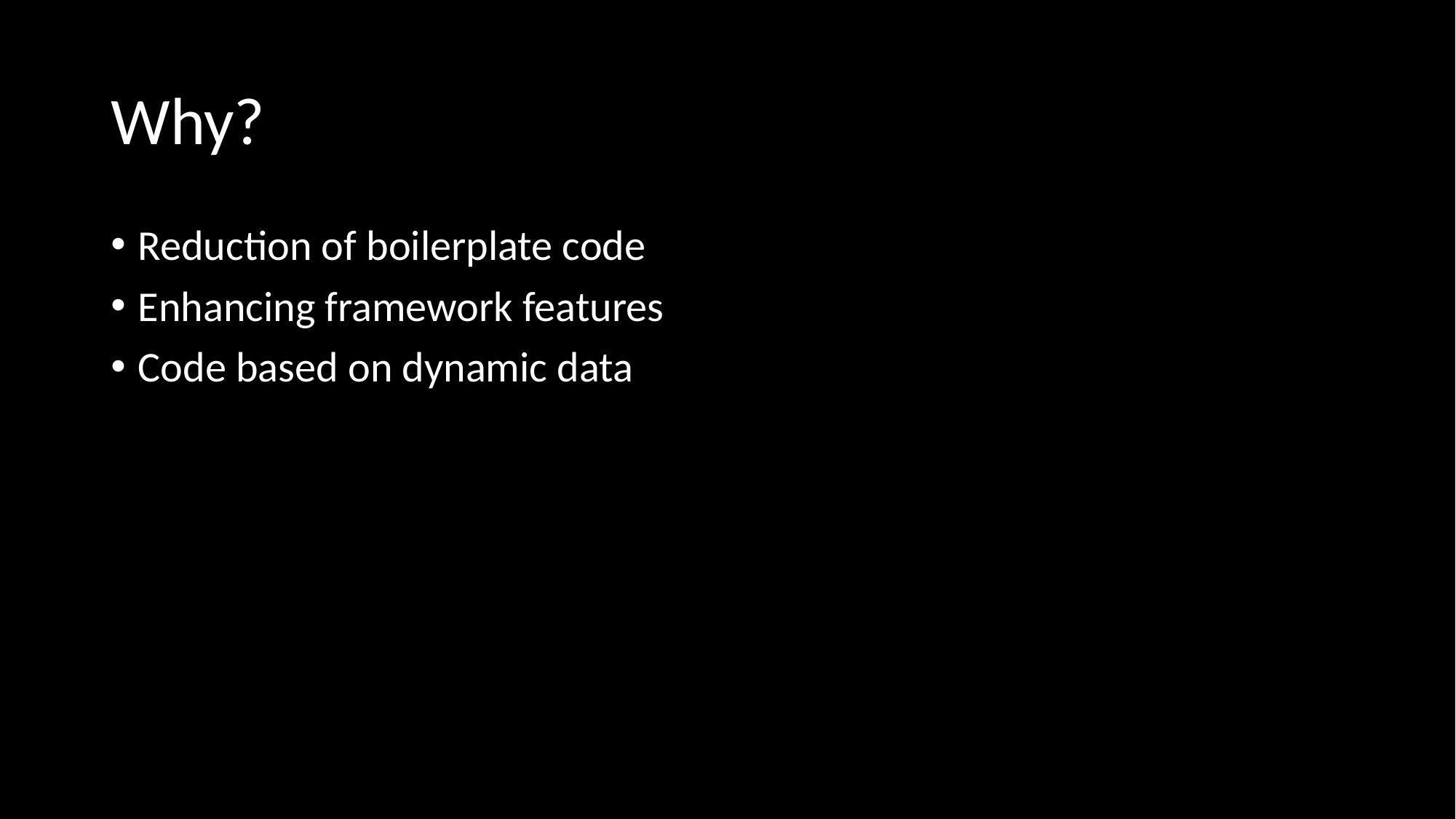

# Why?
Reduction of boilerplate code
Enhancing framework features
Code based on dynamic data